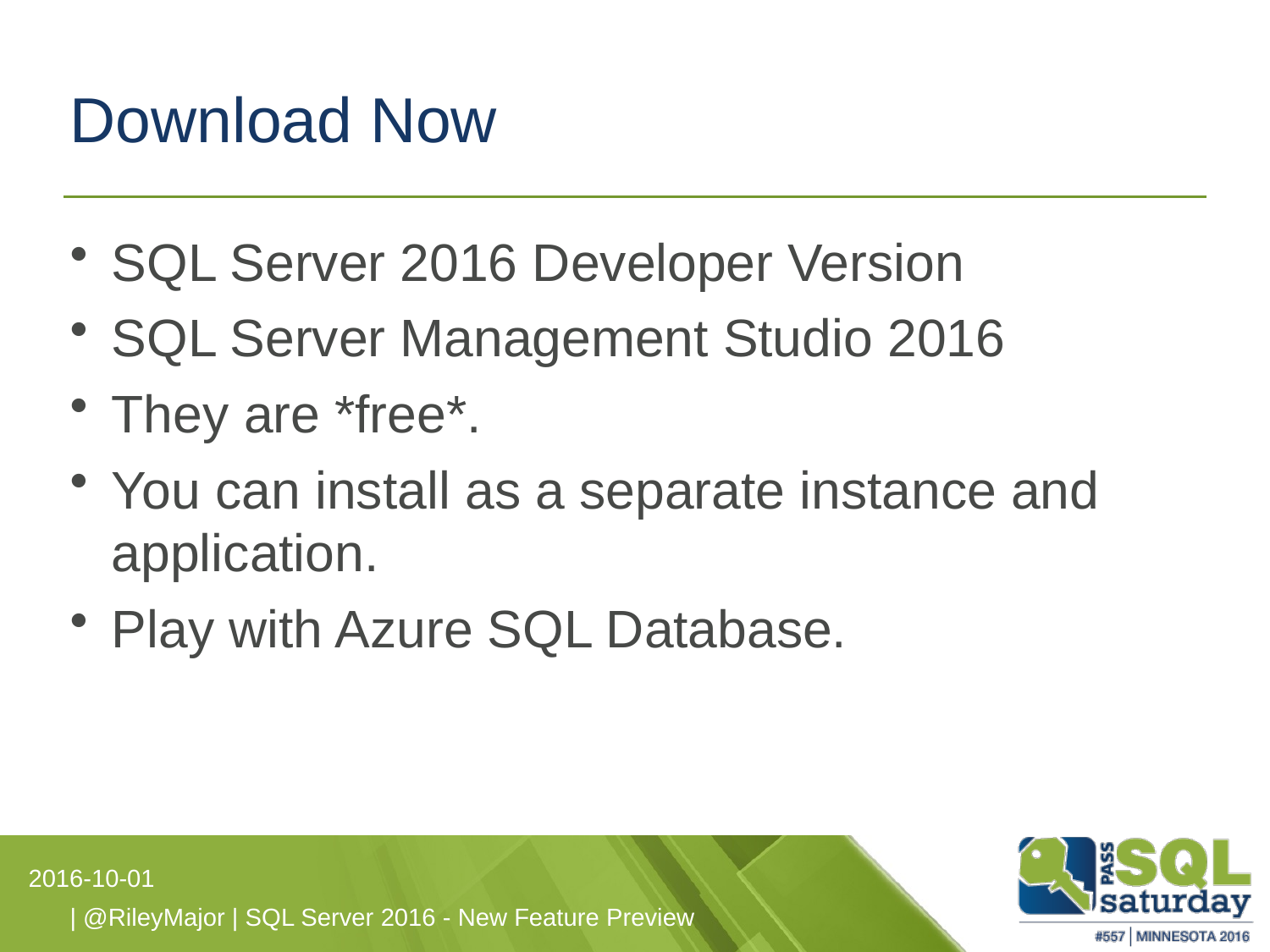

# Download Now
SQL Server 2016 Developer Version
SQL Server Management Studio 2016
They are *free*.
You can install as a separate instance and application.
Play with Azure SQL Database.
53